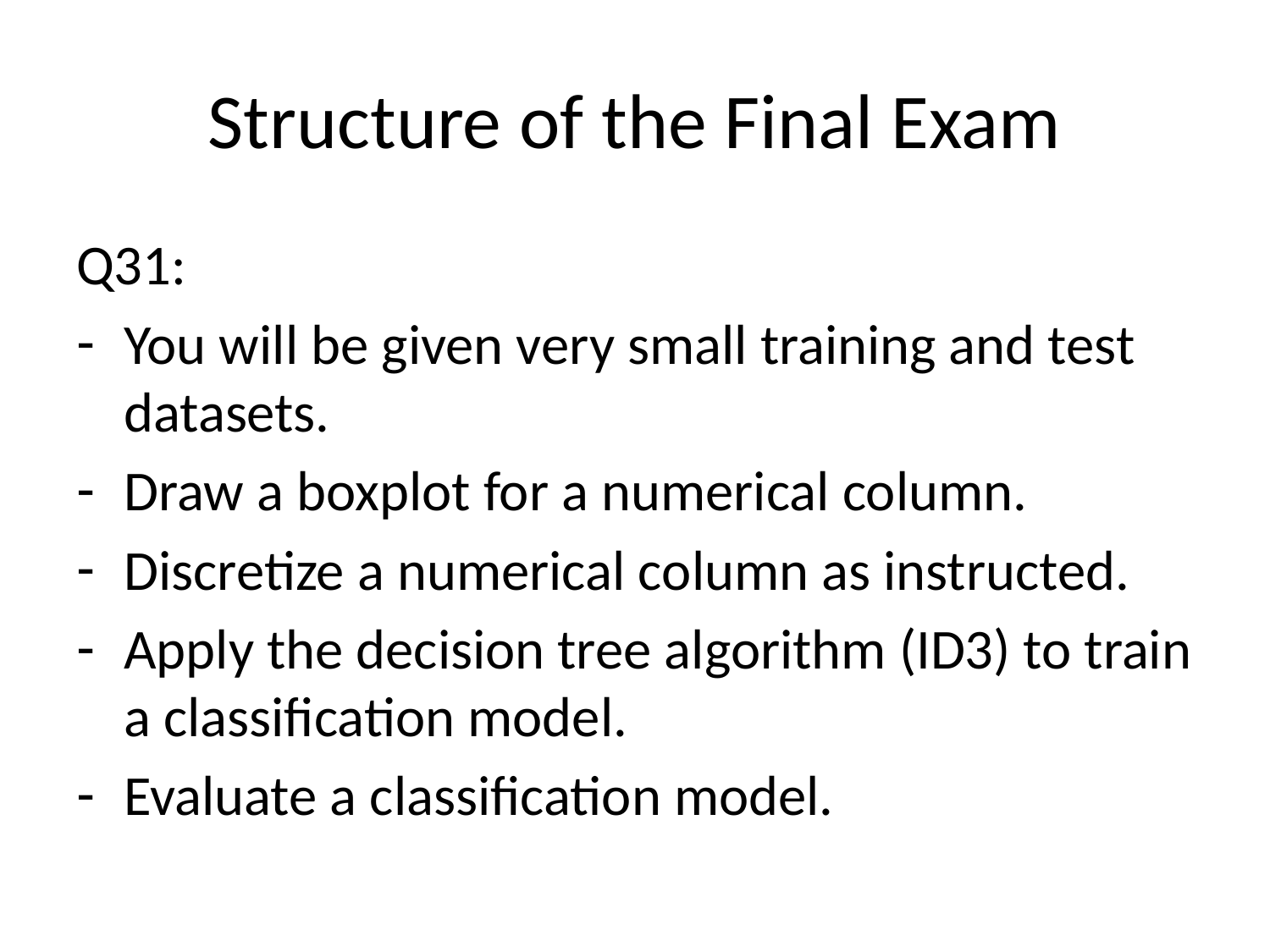

# Structure of the Final Exam
Q31:
You will be given very small training and test datasets.
Draw a boxplot for a numerical column.
Discretize a numerical column as instructed.
Apply the decision tree algorithm (ID3) to train a classification model.
Evaluate a classification model.